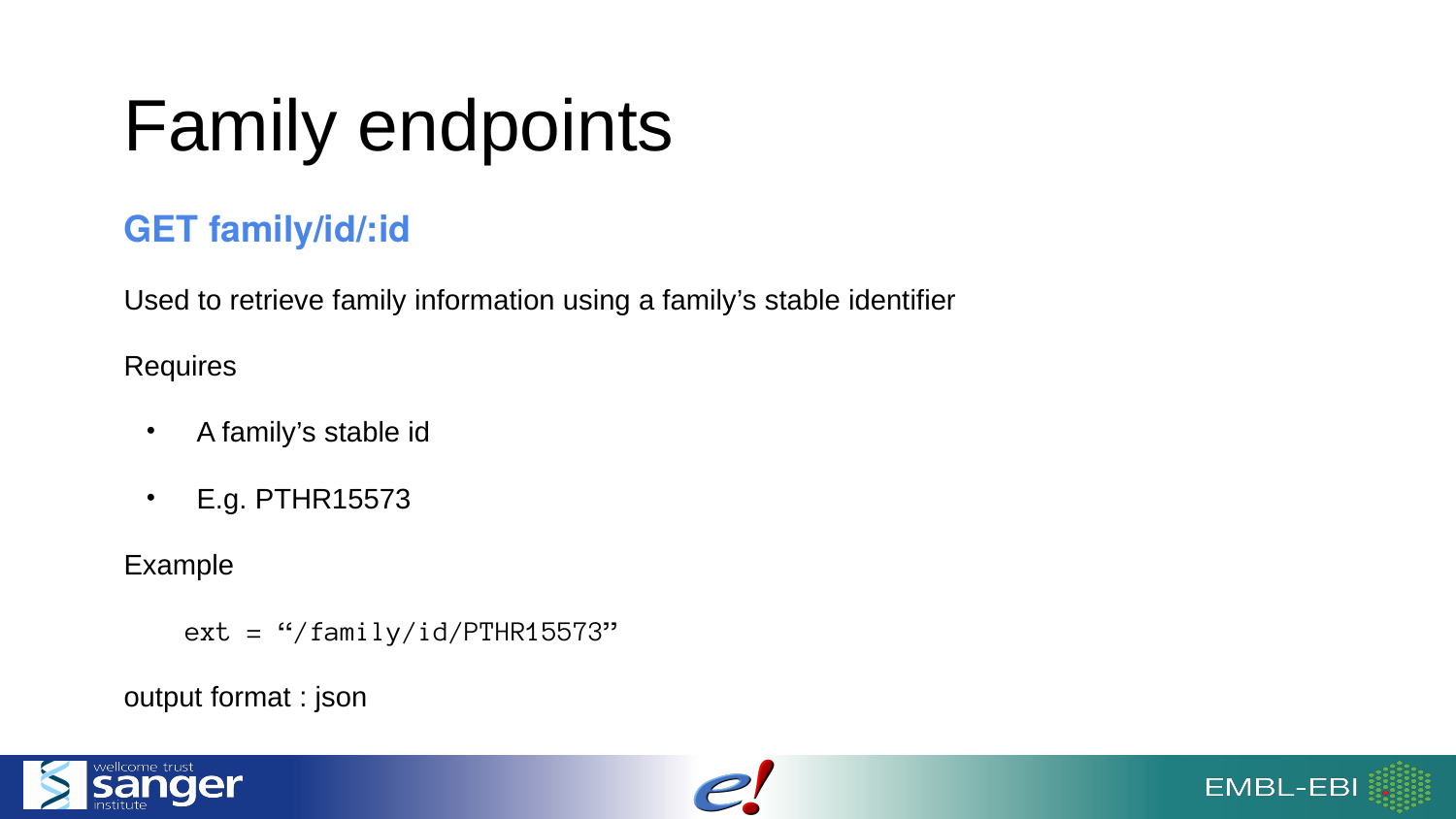

# Family endpoints
GET family/id/:id
Used to retrieve family information using a family’s stable identifier
Requires
A family’s stable id
E.g. PTHR15573
Example
ext = “/family/id/PTHR15573”
output format : json